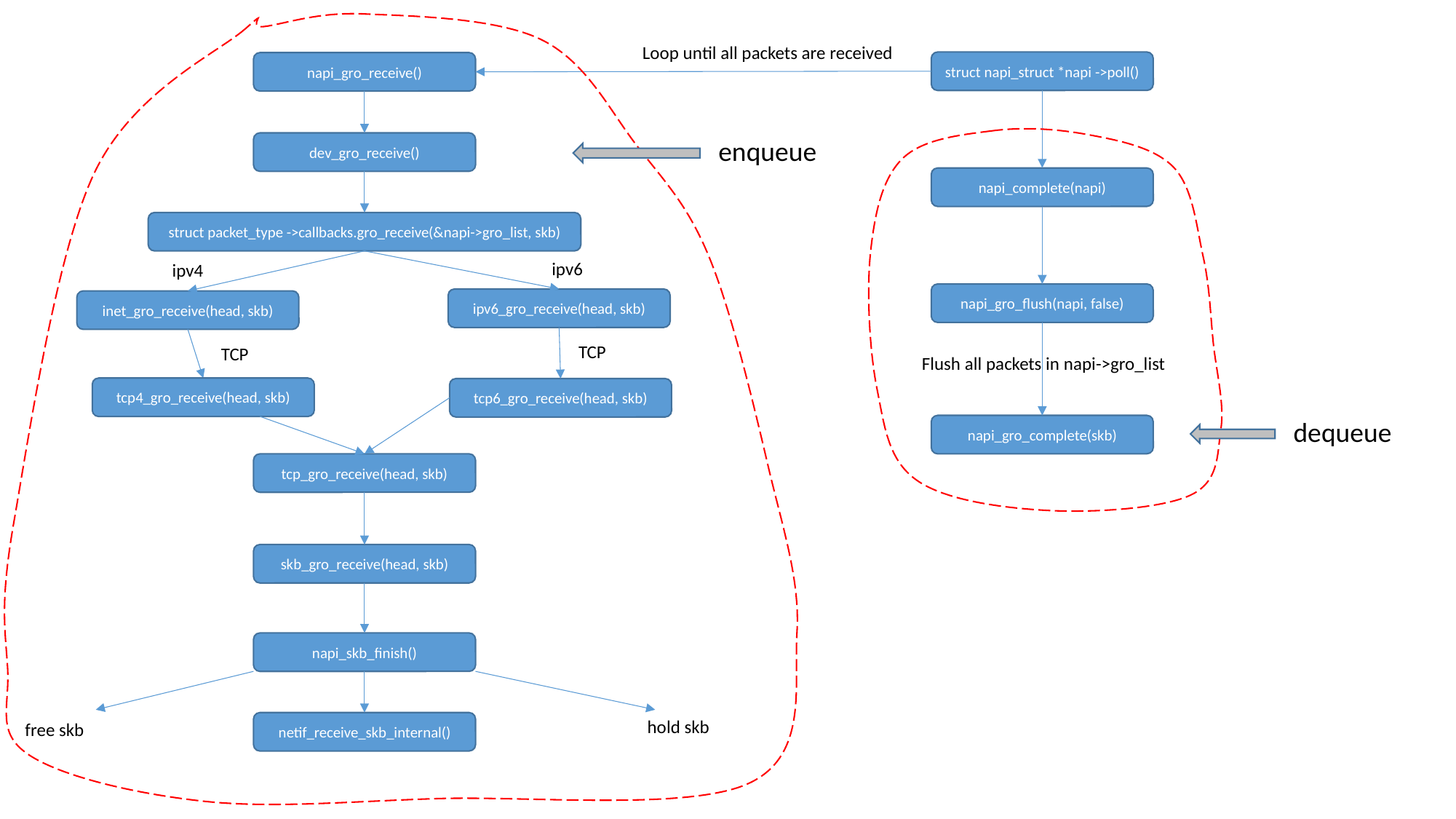

Loop until all packets are received
struct napi_struct *napi ->poll()
napi_gro_receive()
enqueue

dev_gro_receive()

napi_complete(napi)
struct packet_type ->callbacks.gro_receive(&napi->gro_list, skb)
ipv6
ipv4
napi_gro_flush(napi, false)
ipv6_gro_receive(head, skb)
inet_gro_receive(head, skb)
TCP
TCP
Flush all packets in napi->gro_list
tcp4_gro_receive(head, skb)
tcp6_gro_receive(head, skb)
dequeue
napi_gro_complete(skb)

tcp_gro_receive(head, skb)
skb_gro_receive(head, skb)
napi_skb_finish()
hold skb
free skb
netif_receive_skb_internal()